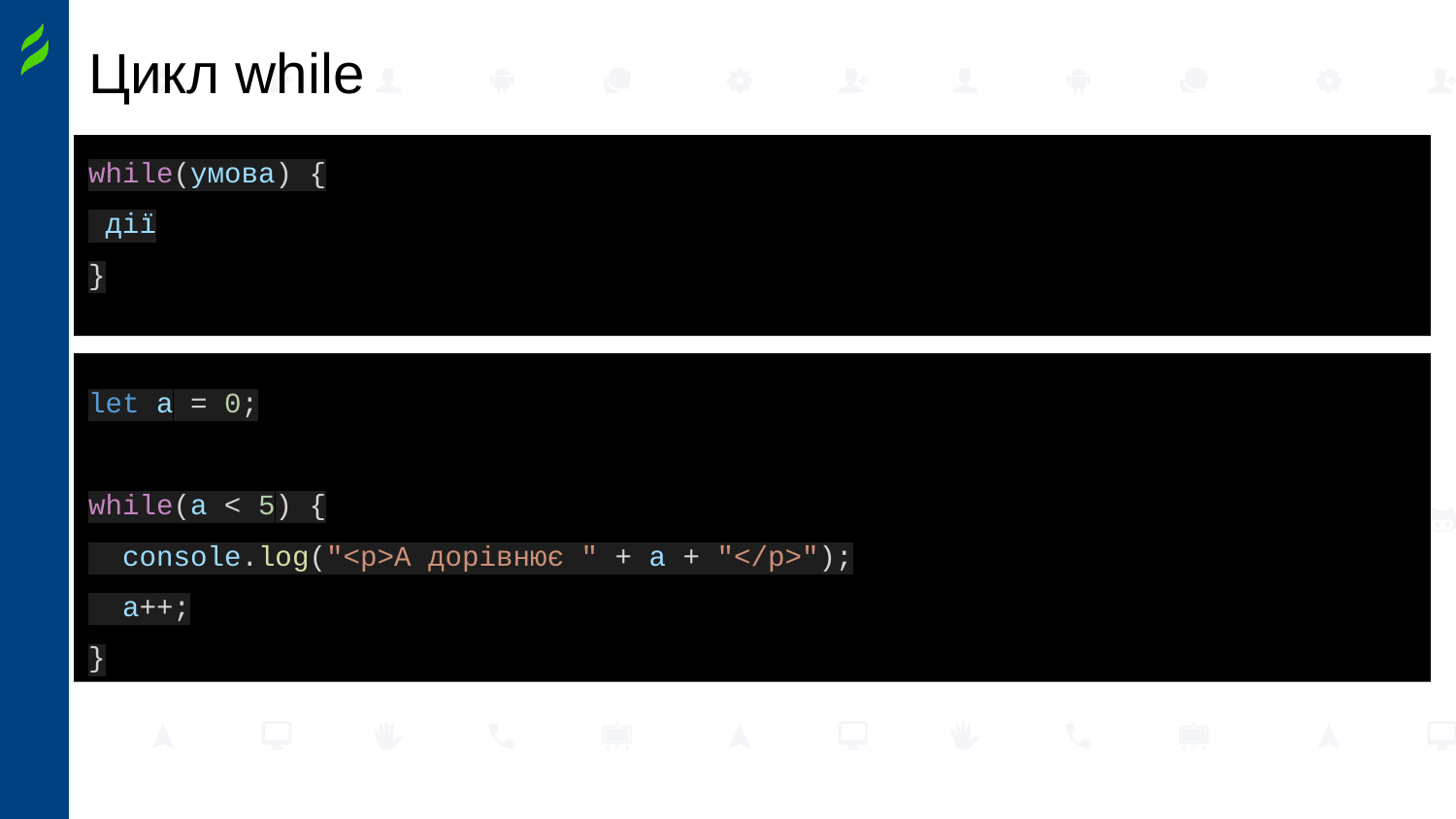

# Цикл while
while(умова) {
 дії
}

let a = 0;

while(a < 5) {
  console.log("<p>A дорівнює " + a + "</p>");
  a++;
}